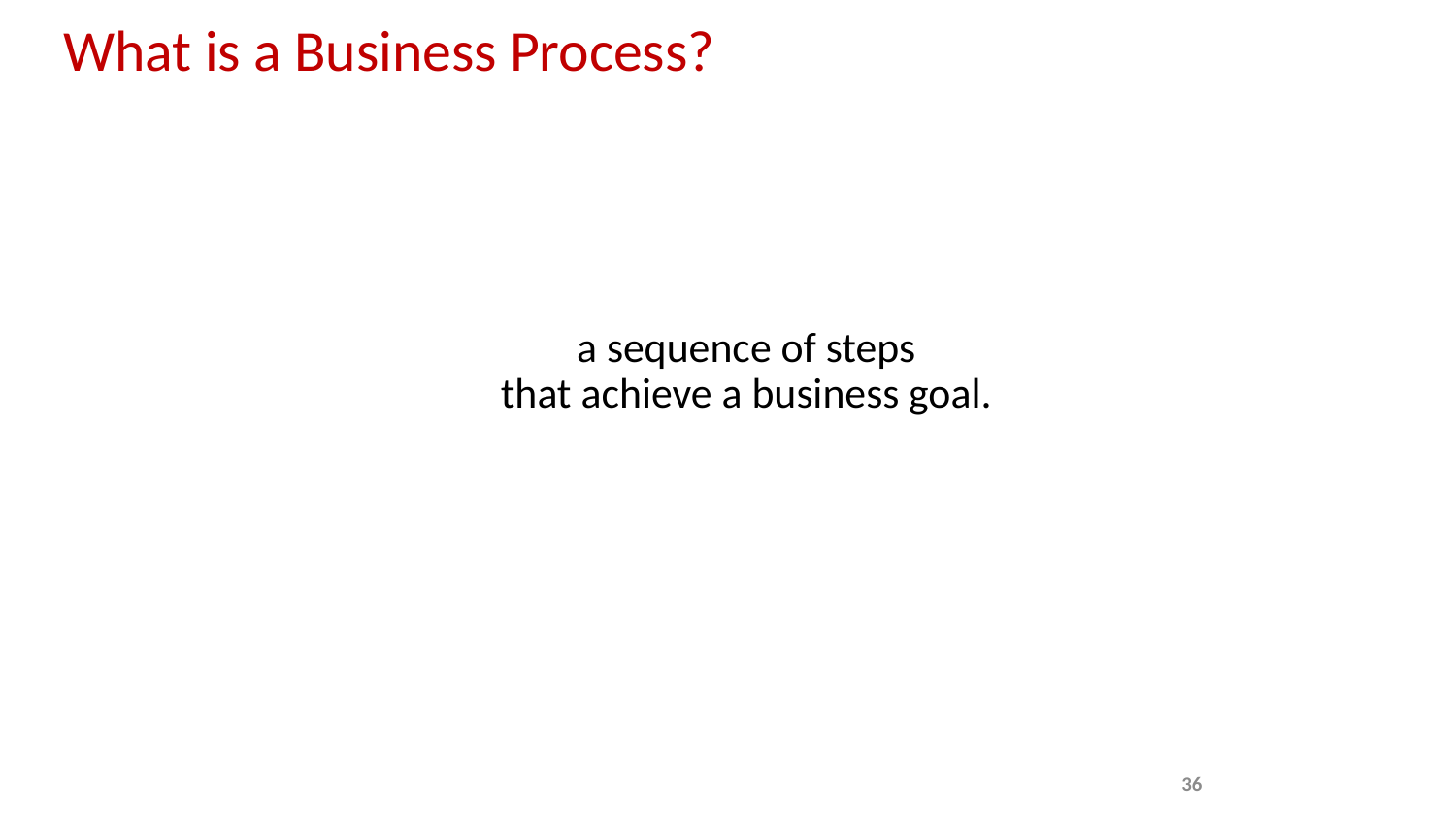

# What is a Business Process?

a sequence of steps
that achieve a business goal.
36